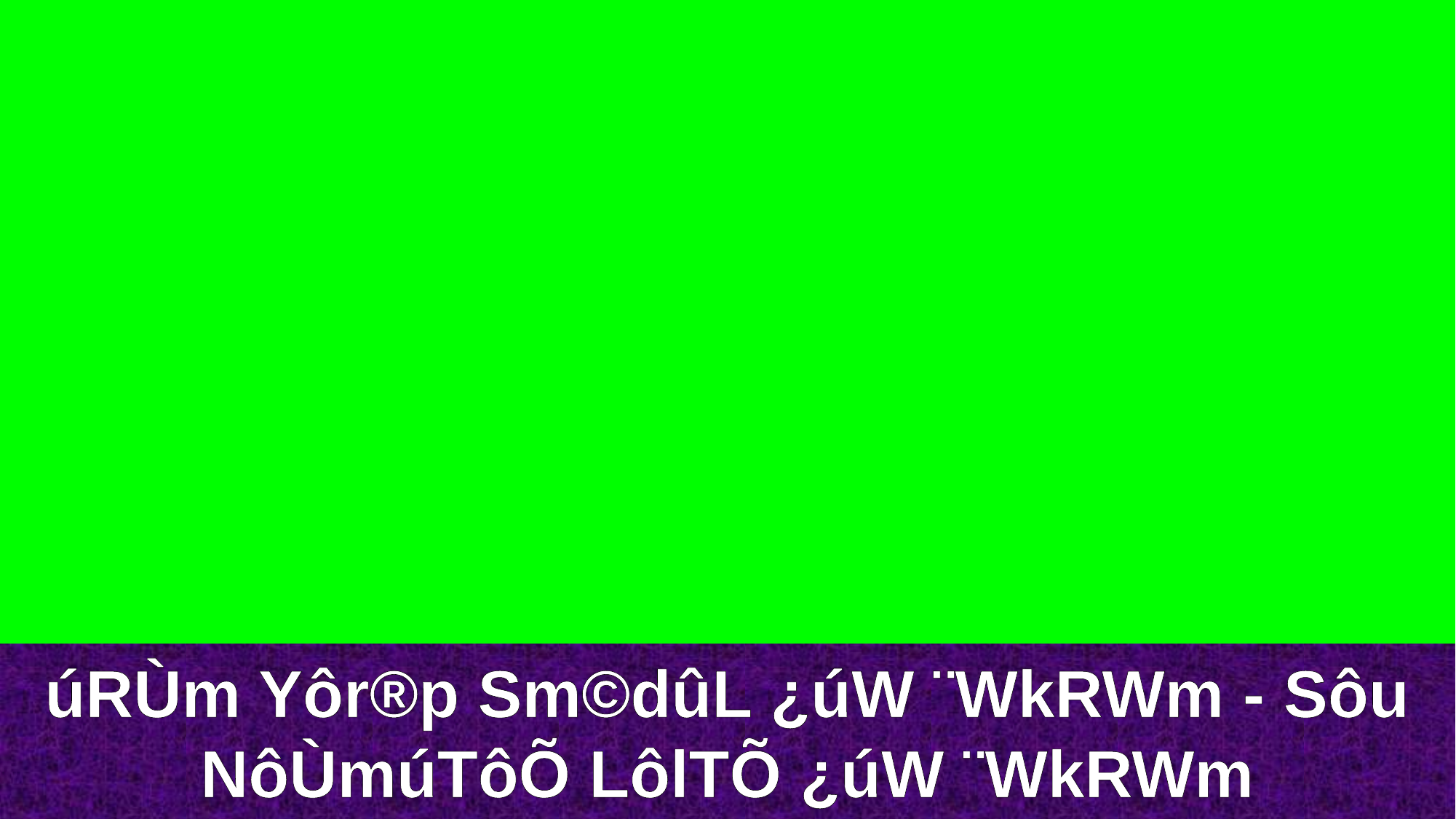

úRÙm Yôr®p Sm©dûL ¿úW ¨WkRWm - Sôu
NôÙmúTôÕ LôlTÕ ¿úW ¨WkRWm